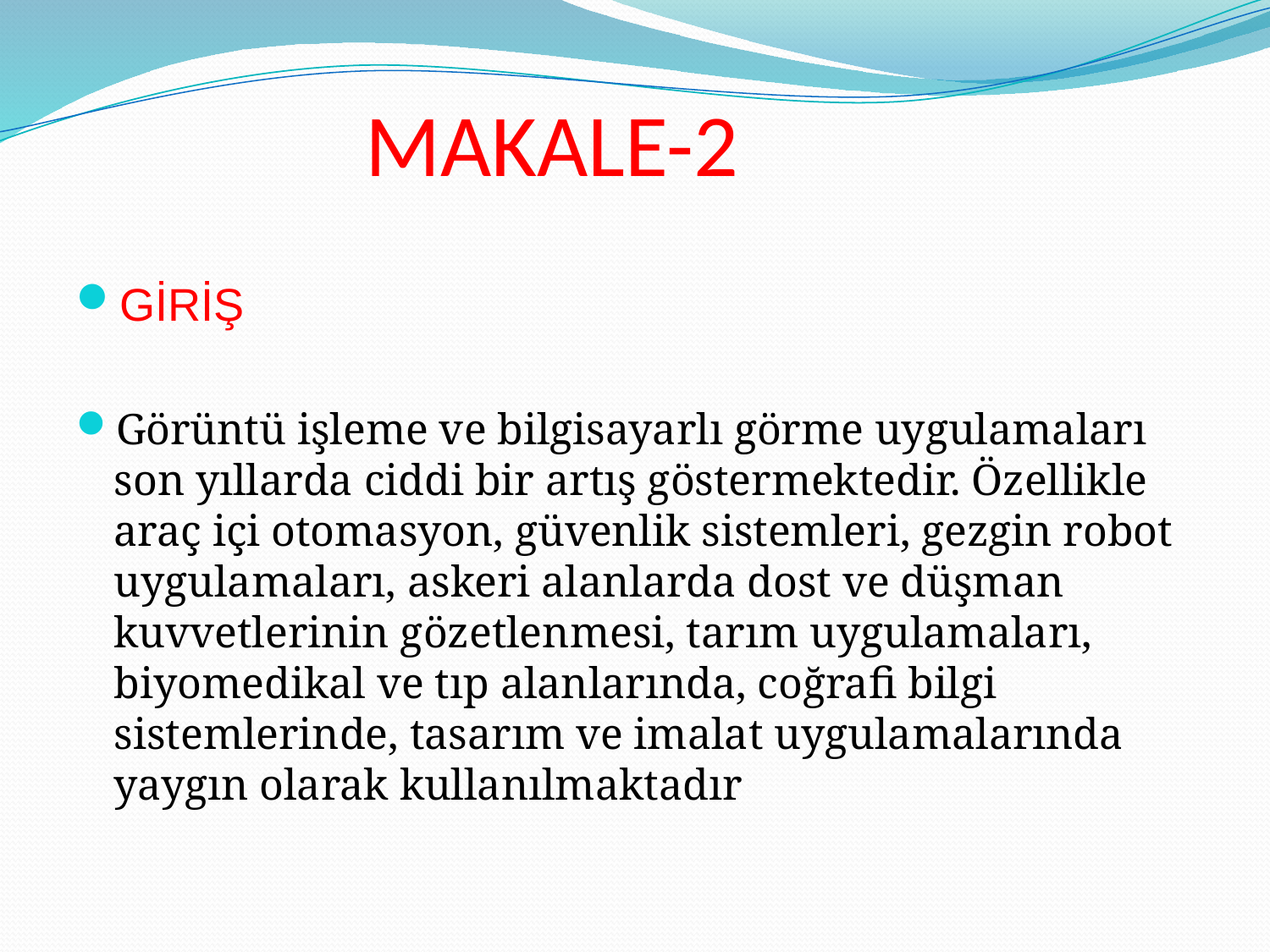

# MAKALE-2
GİRİŞ

Görüntü işleme ve bilgisayarlı görme uygulamaları son yıllarda ciddi bir artış göstermektedir. Özellikle araç içi otomasyon, güvenlik sistemleri, gezgin robot uygulamaları, askeri alanlarda dost ve düşman kuvvetlerinin gözetlenmesi, tarım uygulamaları, biyomedikal ve tıp alanlarında, coğrafi bilgi sistemlerinde, tasarım ve imalat uygulamalarında yaygın olarak kullanılmaktadır